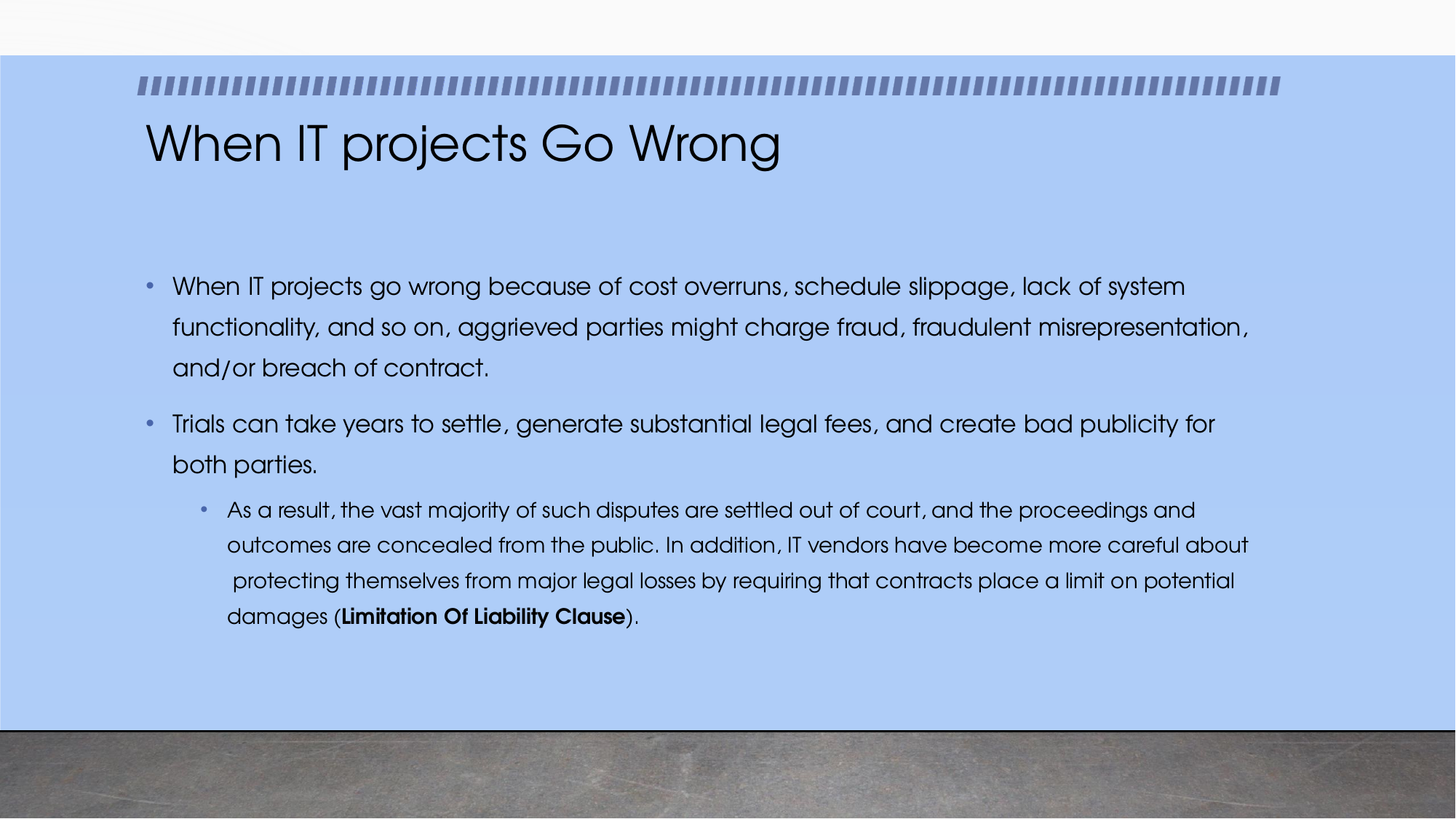

# When IT projects Go Wrong
When IT projects go wrong because of cost overruns, schedule slippage, lack of system  functionality, and so on, aggrieved parties might charge fraud, fraudulent misrepresentation,  and/or breach of contract.
Trials can take years to settle, generate substantial legal fees, and create bad publicity for  both parties.
As a result, the vast majority of such disputes are settled out of court, and the proceedings and  outcomes are concealed from the public. In addition, IT vendors have become more careful about  protecting themselves from major legal losses by requiring that contracts place a limit on potential  damages (Limitation Of Liability Clause).